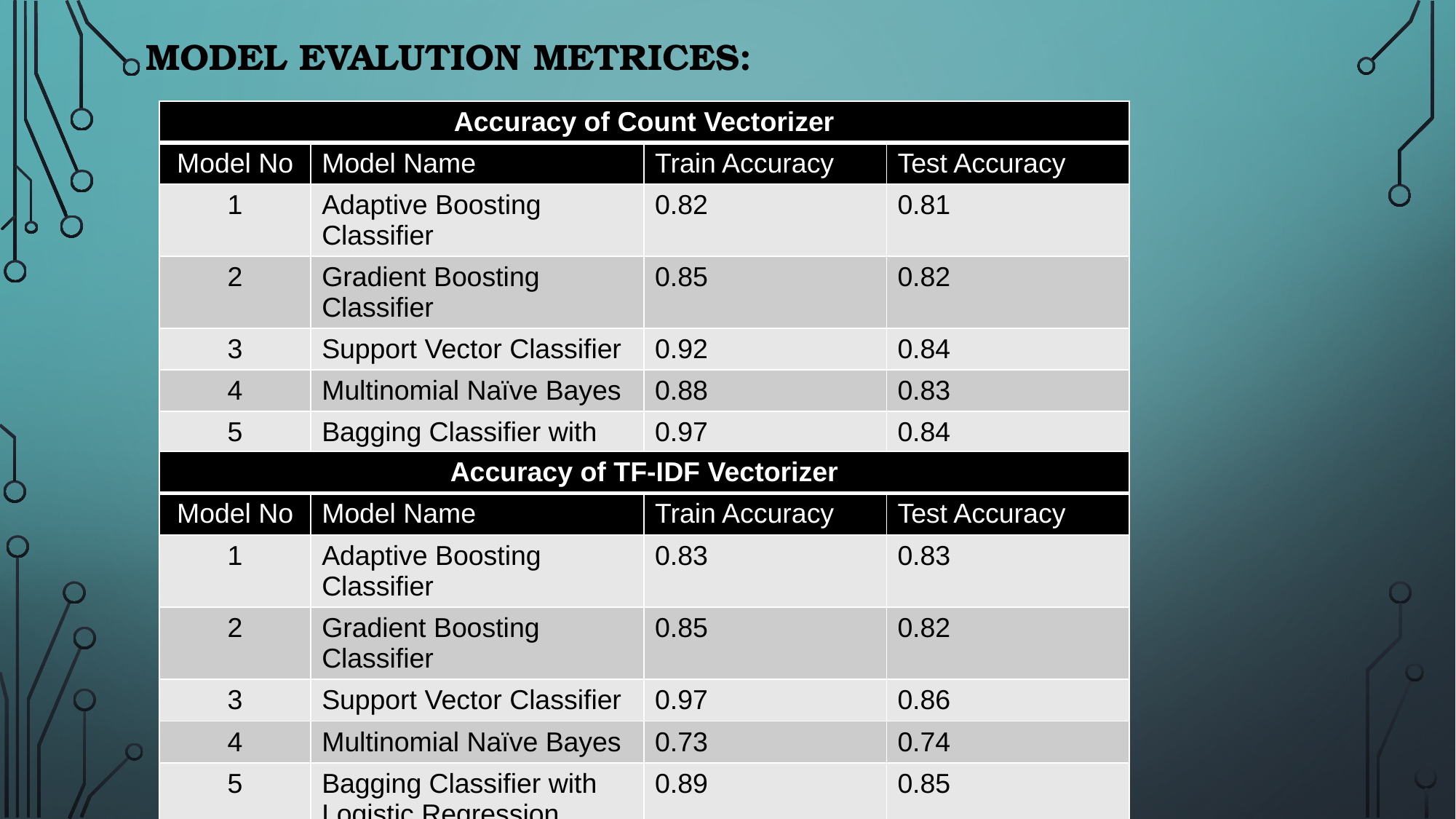

# Model evalution Metrices:
| Accuracy of Count Vectorizer |  |  |  |
| --- | --- | --- | --- |
| Model No | Model Name | Train Accuracy | Test Accuracy |
| 1 | Adaptive Boosting Classifier | 0.82 | 0.81 |
| 2 | Gradient Boosting Classifier | 0.85 | 0.82 |
| 3 | Support Vector Classifier | 0.92 | 0.84 |
| 4 | Multinomial Naïve Bayes | 0.88 | 0.83 |
| 5 | Bagging Classifier with Logistic Regression | 0.97 | 0.84 |
| Accuracy of TF-IDF Vectorizer |  |  |  |
| --- | --- | --- | --- |
| Model No | Model Name | Train Accuracy | Test Accuracy |
| 1 | Adaptive Boosting Classifier | 0.83 | 0.83 |
| 2 | Gradient Boosting Classifier | 0.85 | 0.82 |
| 3 | Support Vector Classifier | 0.97 | 0.86 |
| 4 | Multinomial Naïve Bayes | 0.73 | 0.74 |
| 5 | Bagging Classifier with Logistic Regression | 0.89 | 0.85 |